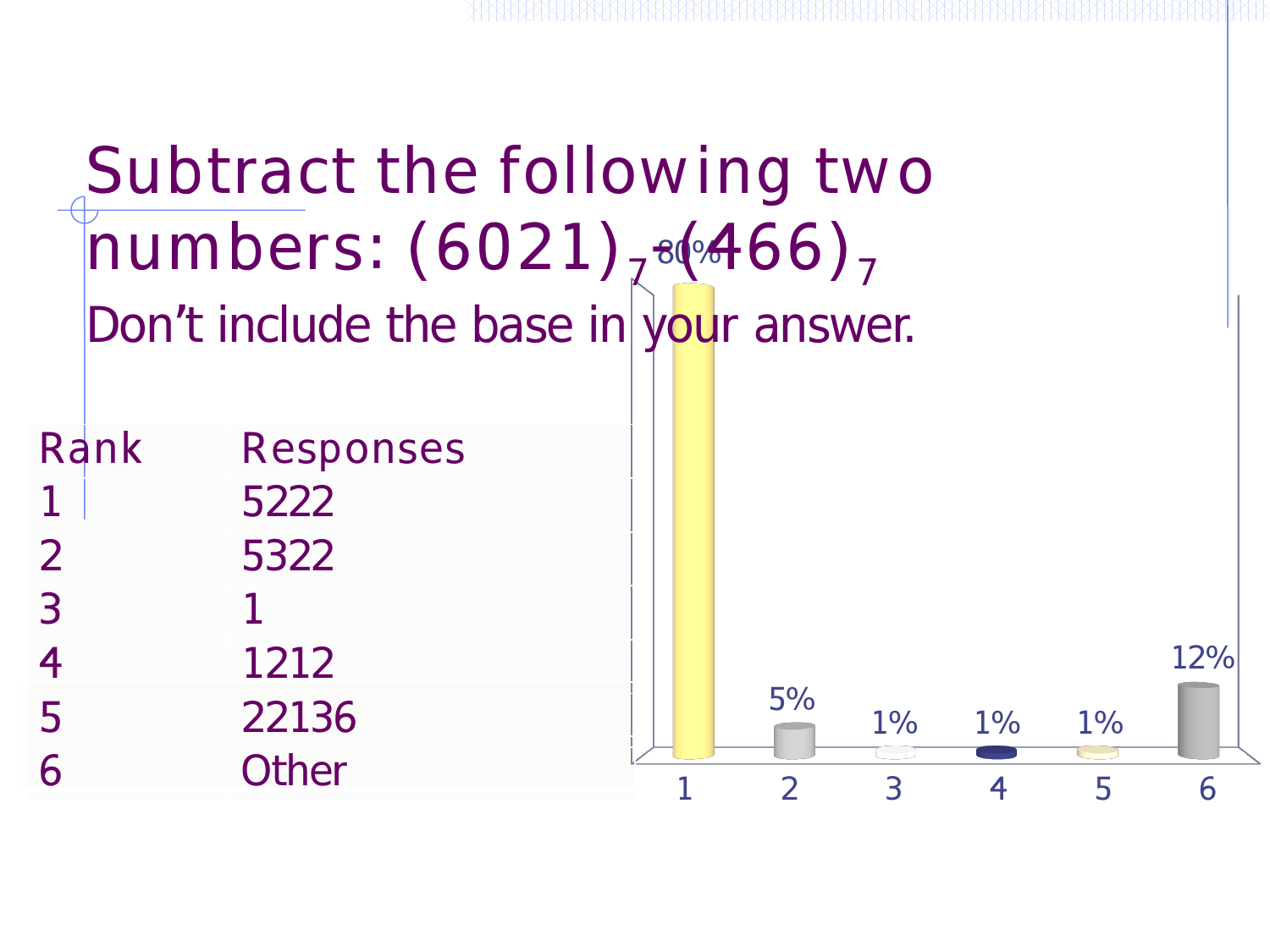

# Subtract the following two numbers: (6021)7-(466)7 Don’t include the base in your answer.

[unsupported chart]

| Rank | Responses |
| --- | --- |
| 1 | 5222 |
| 2 | 5322 |
| 3 | 1 |
| 4 | 1212 |
| 5 | 22136 |
| 6 | Other |
|  |
| --- |
|  |